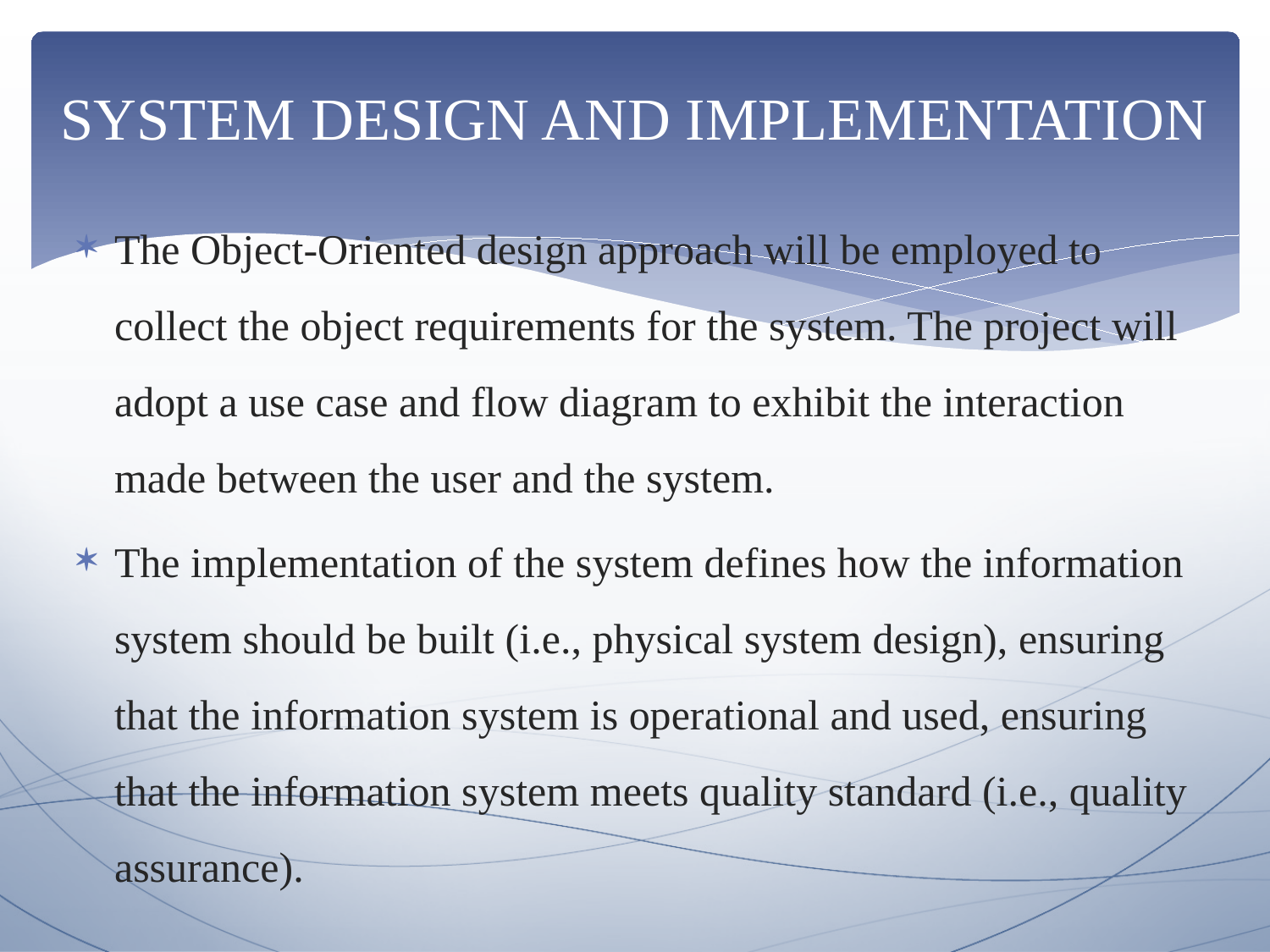

# SYSTEM DESIGN AND IMPLEMENTATION
The Object-Oriented design approach will be employed to collect the object requirements for the system. The project will adopt a use case and flow diagram to exhibit the interaction made between the user and the system.
The implementation of the system defines how the information system should be built (i.e., physical system design), ensuring that the information system is operational and used, ensuring that the information system meets quality standard (i.e., quality assurance).